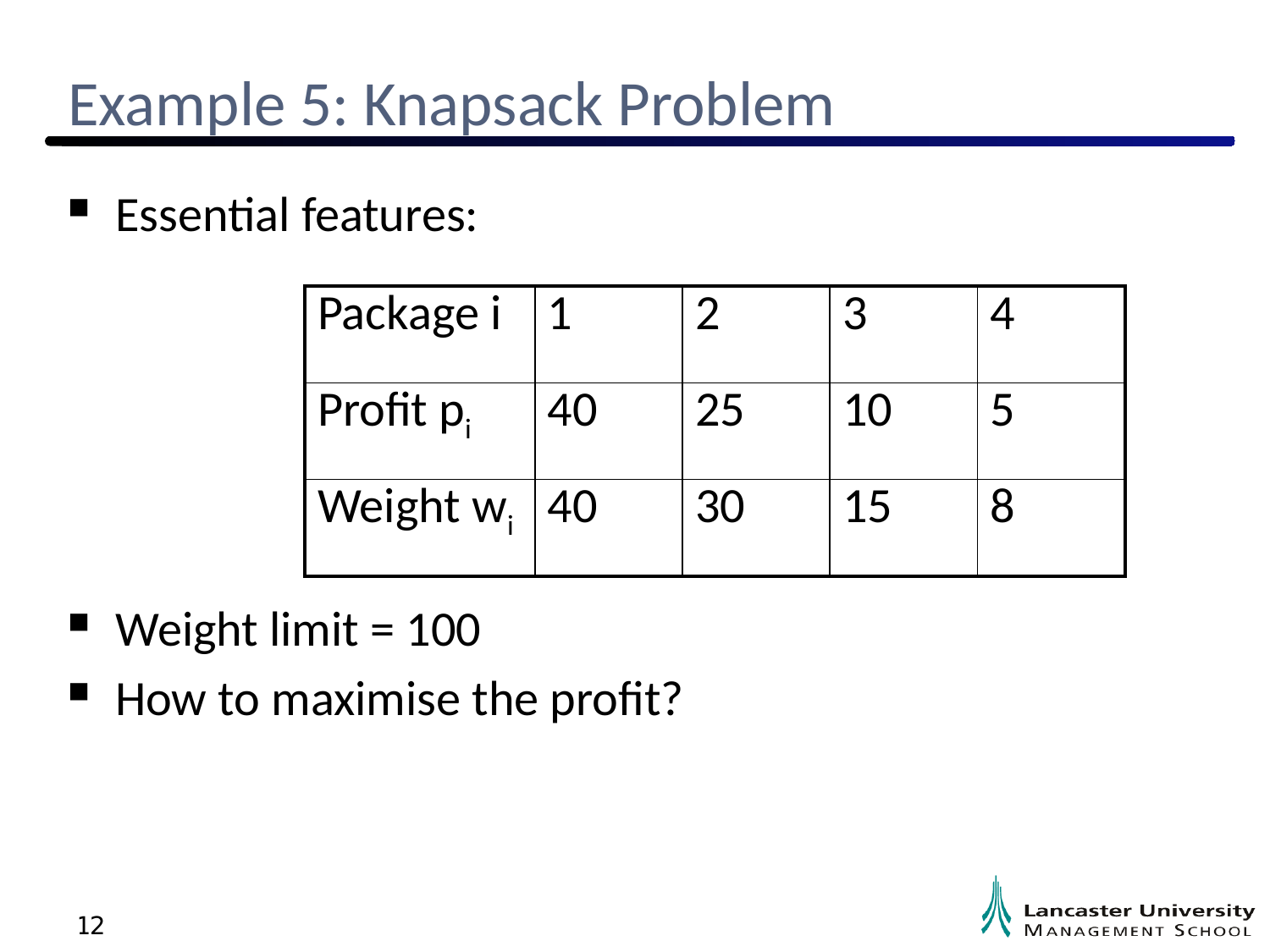

# Example 5: Knapsack Problem
Essential features:

Weight limit = 100
How to maximise the profit?

| Package i | 1 | 2 | 3 | 4 |
| --- | --- | --- | --- | --- |
| Profit pi | 40 | 25 | 10 | 5 |
| Weight wi | 40 | 30 | 15 | 8 |
12